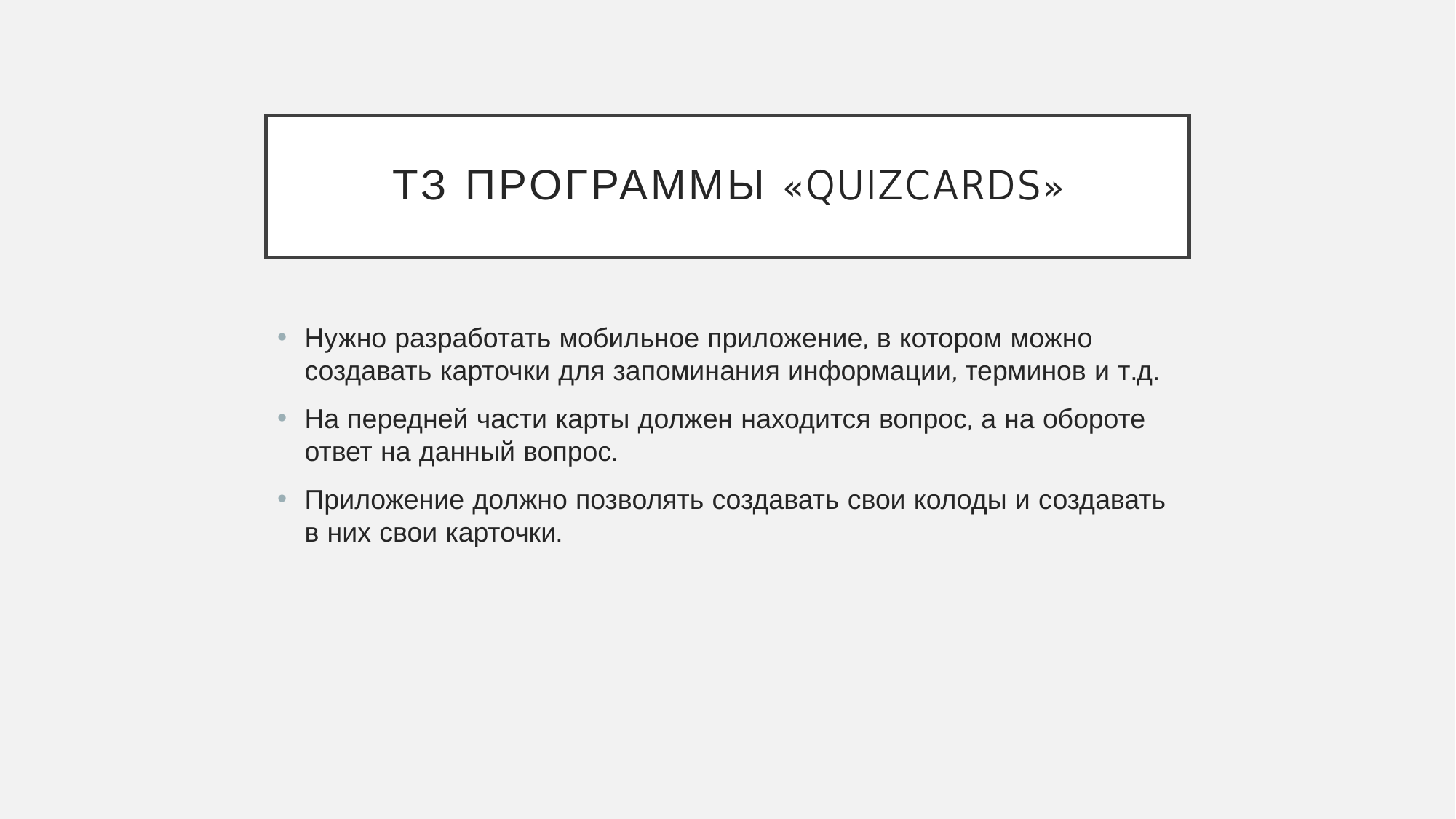

# ТЗ Программы «QuizCards»
Нужно разработать мобильное приложение, в котором можно создавать карточки для запоминания информации, терминов и т.д.
На передней части карты должен находится вопрос, а на обороте ответ на данный вопрос.
Приложение должно позволять создавать свои колоды и создавать в них свои карточки.